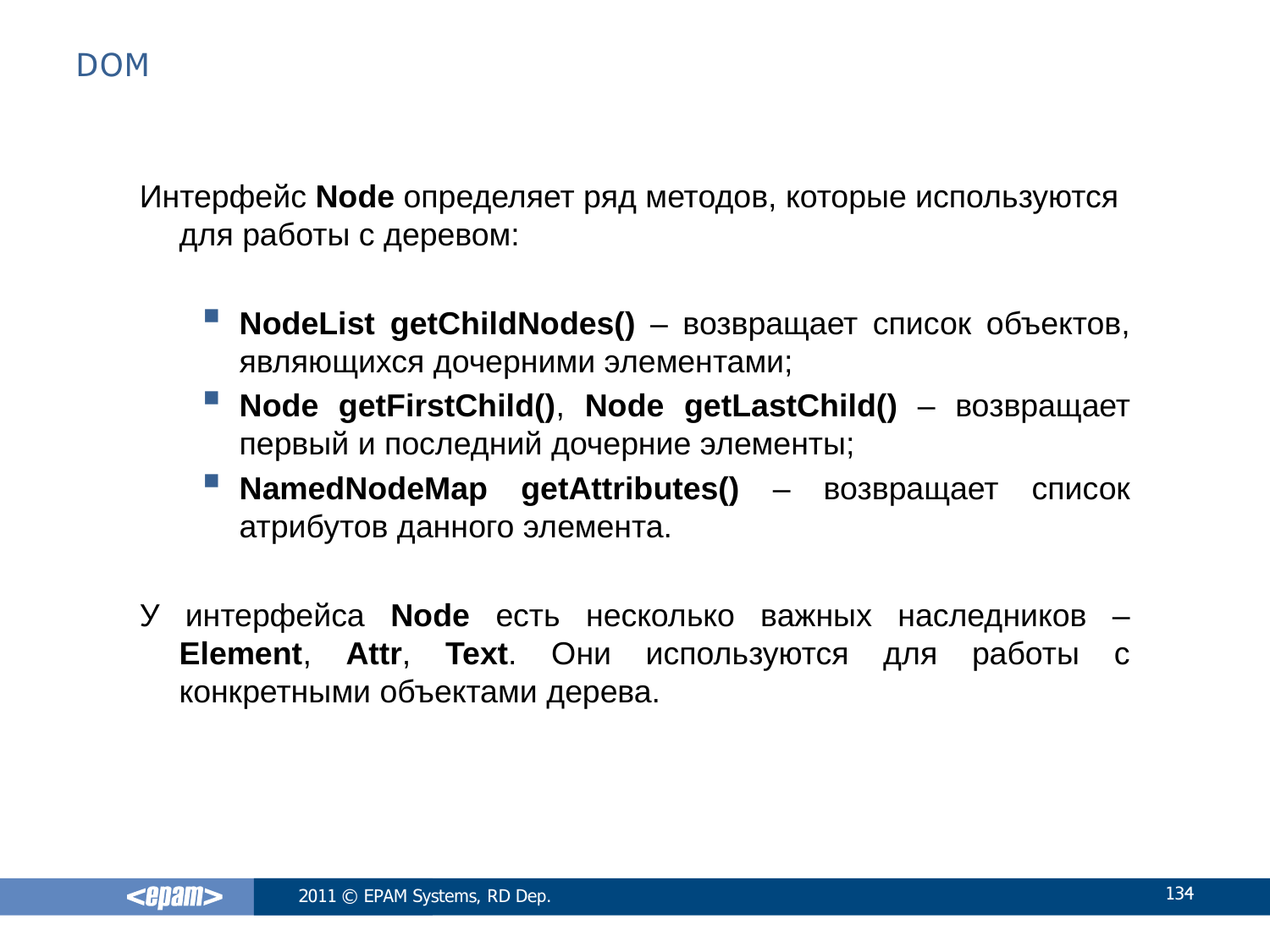

# DOM
Интерфейс Node определяет ряд методов, которые используются для работы с деревом:

NodeList getChildNodes() – возвращает список объектов, являющихся дочерними элементами;
Node getFirstChild(), Node getLastChild() – возвращает первый и последний дочерние элементы;
NamedNodeMap getAttributes() – возвращает список атрибутов данного элемента.

У интерфейса Node есть несколько важных наследников – Element, Attr, Text. Они используются для работы с конкретными объектами дерева.

134
2011 © EPAM Systems, RD Dep.